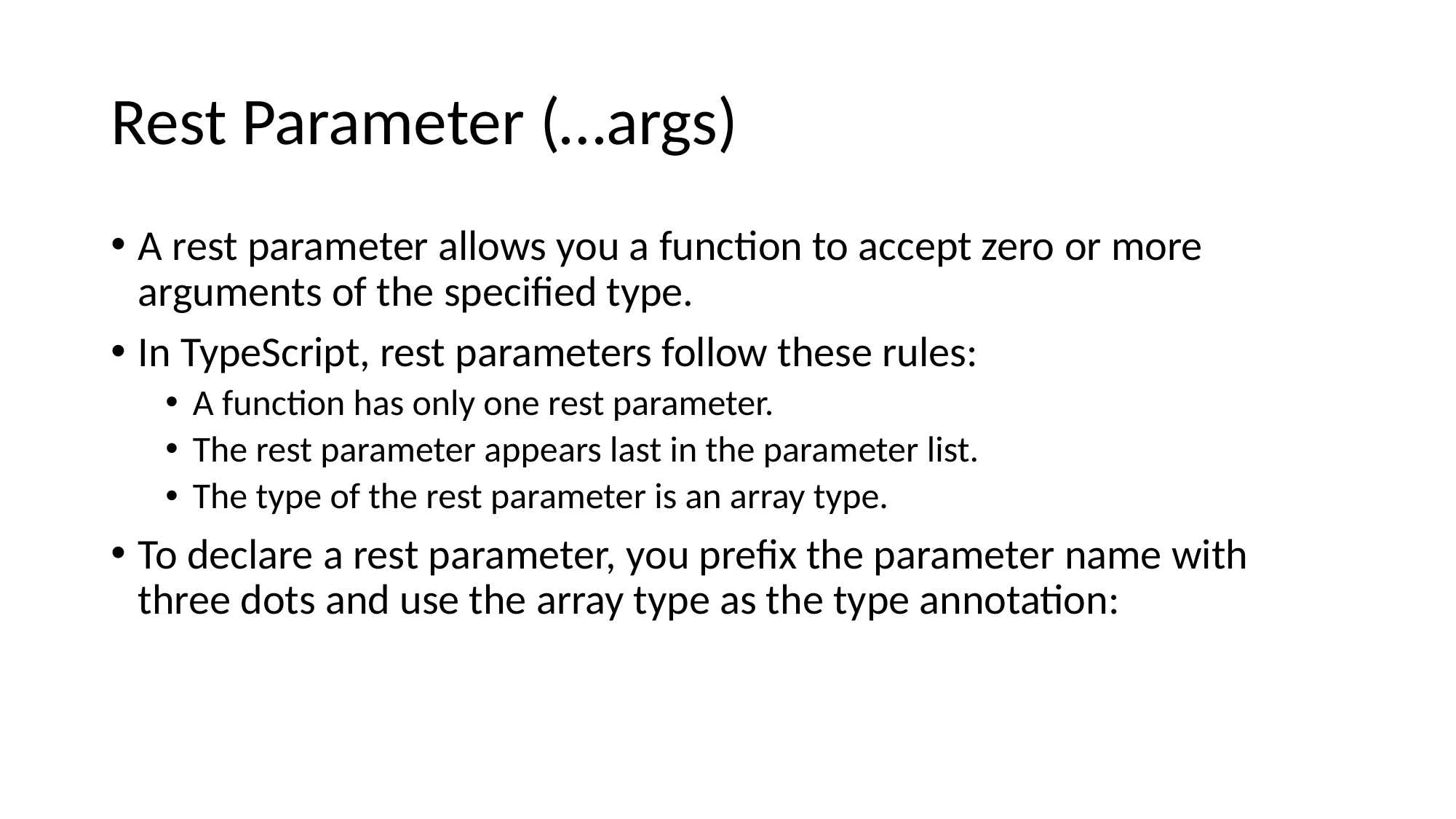

# Rest Parameter (…args)
A rest parameter allows you a function to accept zero or more arguments of the specified type.
In TypeScript, rest parameters follow these rules:
A function has only one rest parameter.
The rest parameter appears last in the parameter list.
The type of the rest parameter is an array type.
To declare a rest parameter, you prefix the parameter name with three dots and use the array type as the type annotation: